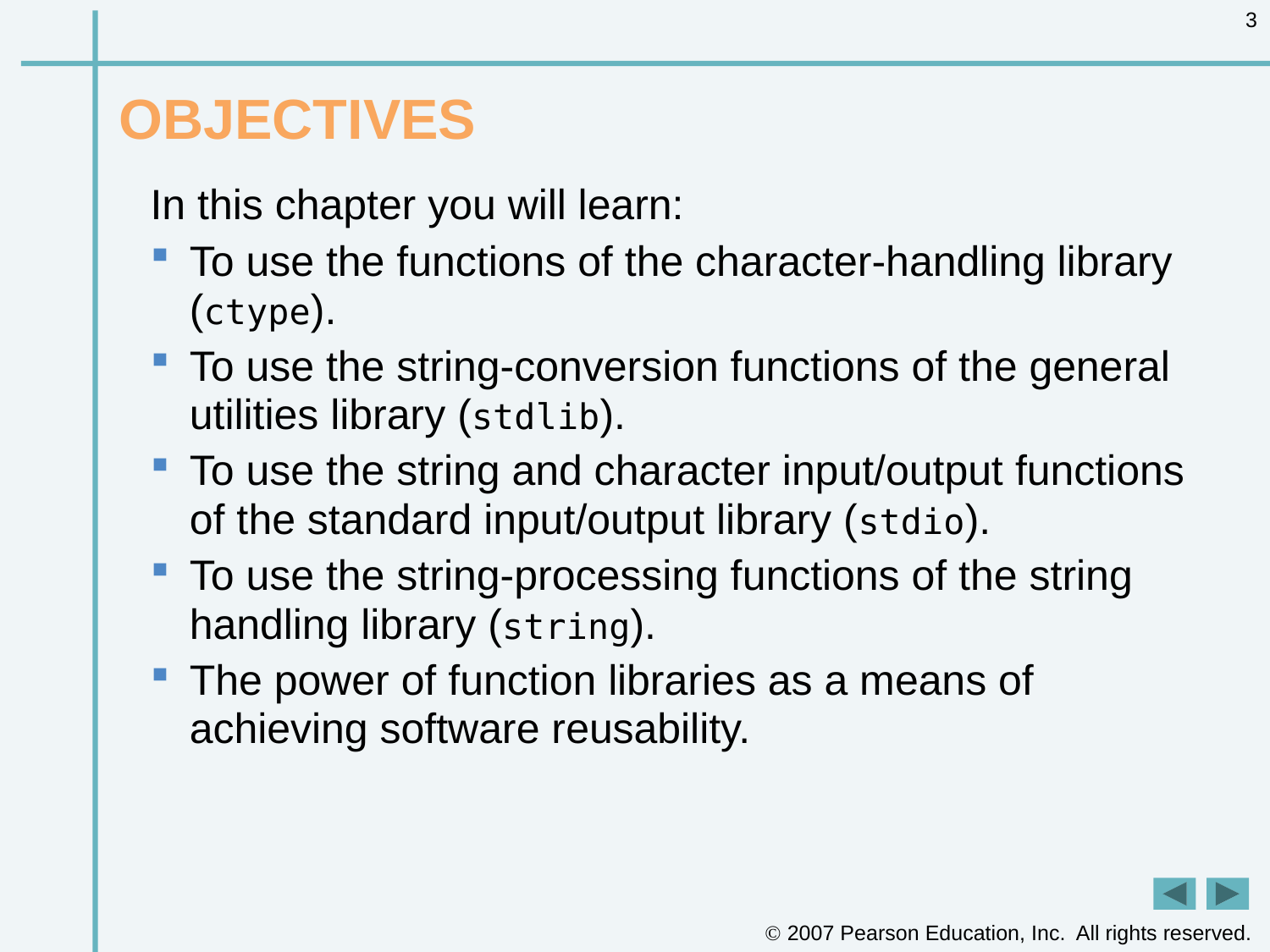

3
# OBJECTIVES
In this chapter you will learn:
To use the functions of the character-handling library (ctype).
To use the string-conversion functions of the general utilities library (stdlib).
To use the string and character input/output functions of the standard input/output library (stdio).
To use the string-processing functions of the string handling library (string).
The power of function libraries as a means of achieving software reusability.